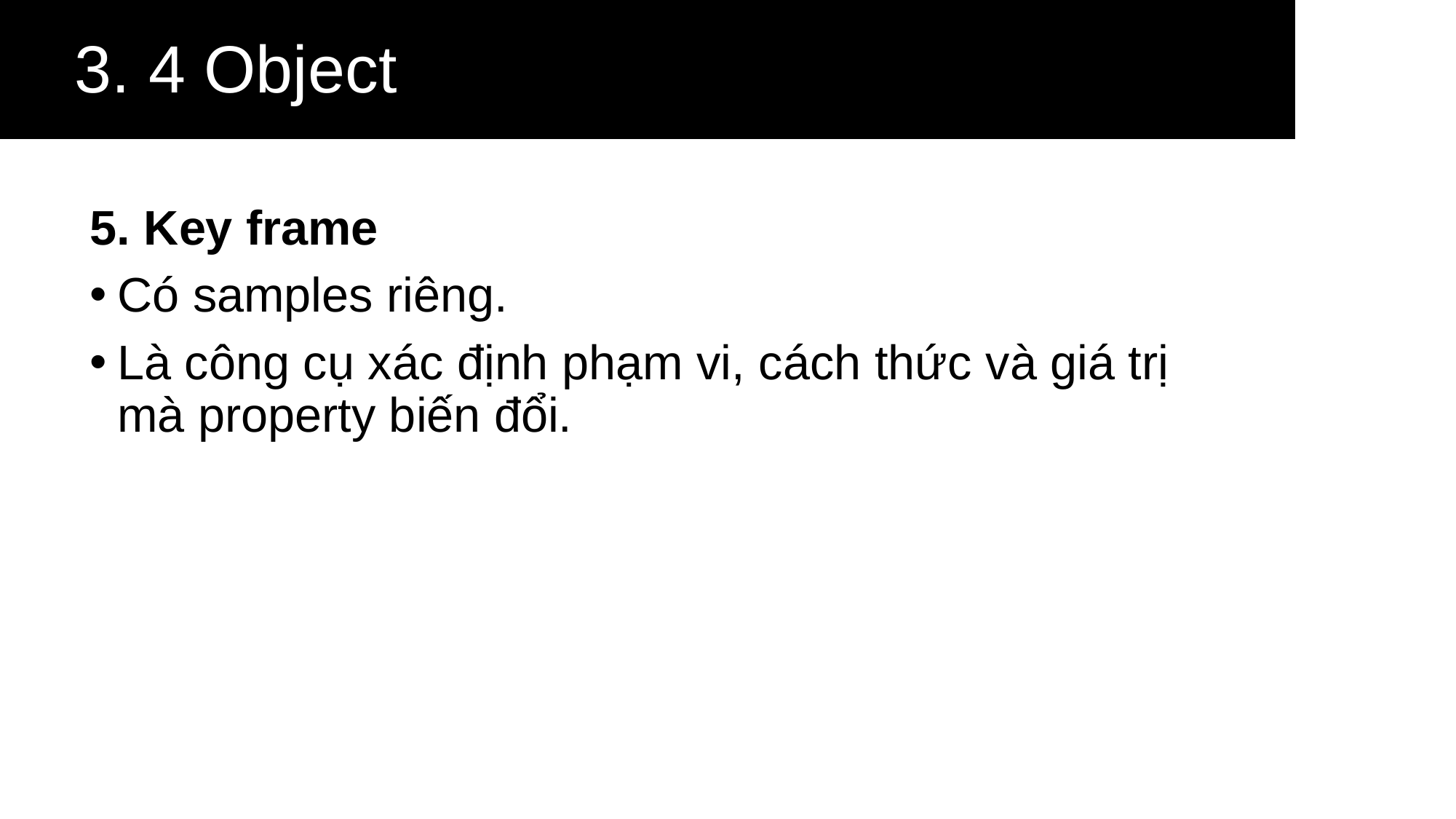

3. 4 Object
5. Key frame
Có samples riêng.
Là công cụ xác định phạm vi, cách thức và giá trị mà property biến đổi.